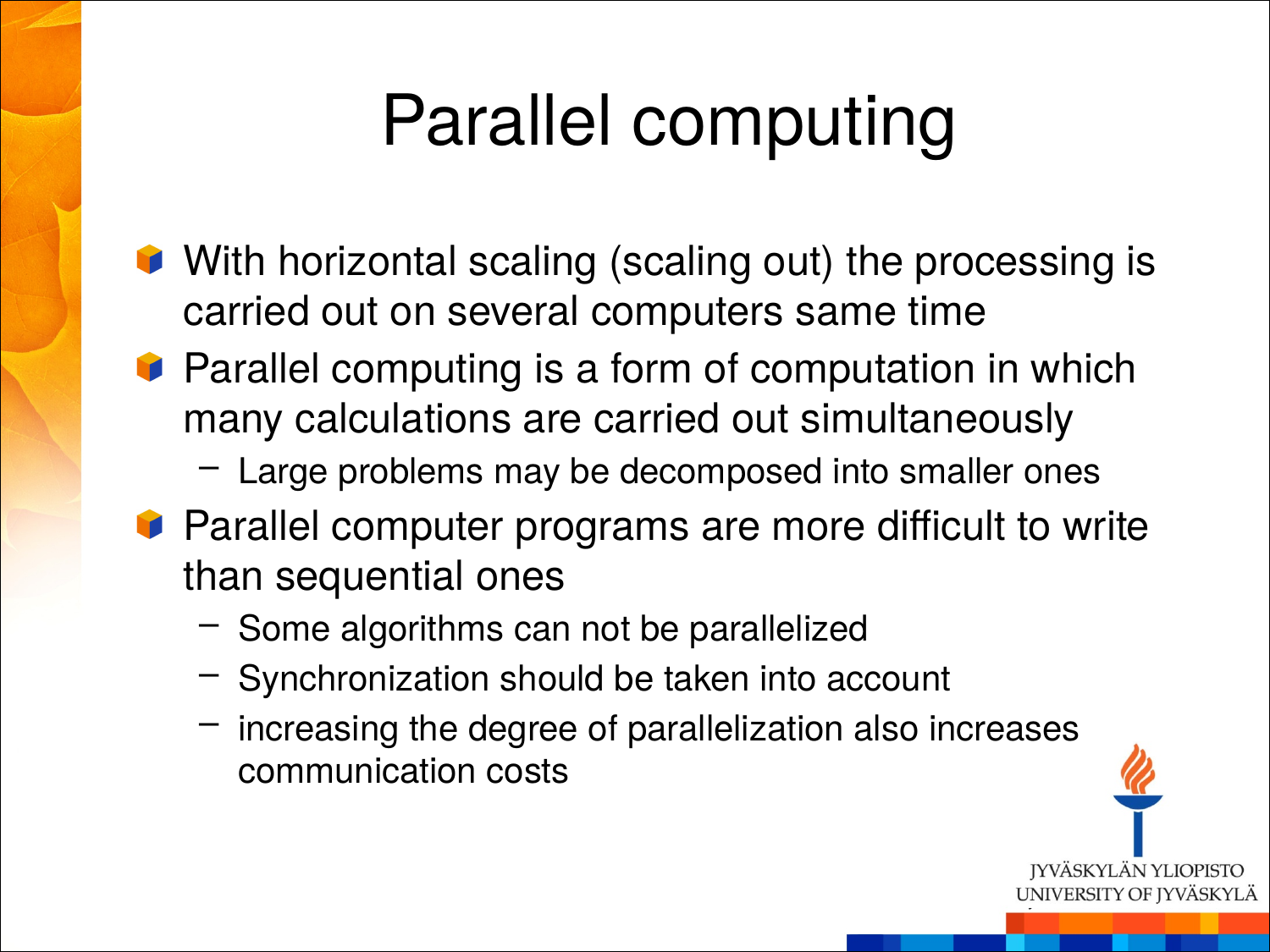

# Parallel computing
With horizontal scaling (scaling out) the processing is carried out on several computers same time
Parallel computing is a form of computation in which many calculations are carried out simultaneously
Large problems may be decomposed into smaller ones
Parallel computer programs are more difficult to write than sequential ones
Some algorithms can not be parallelized
Synchronization should be taken into account
increasing the degree of parallelization also increases communication costs